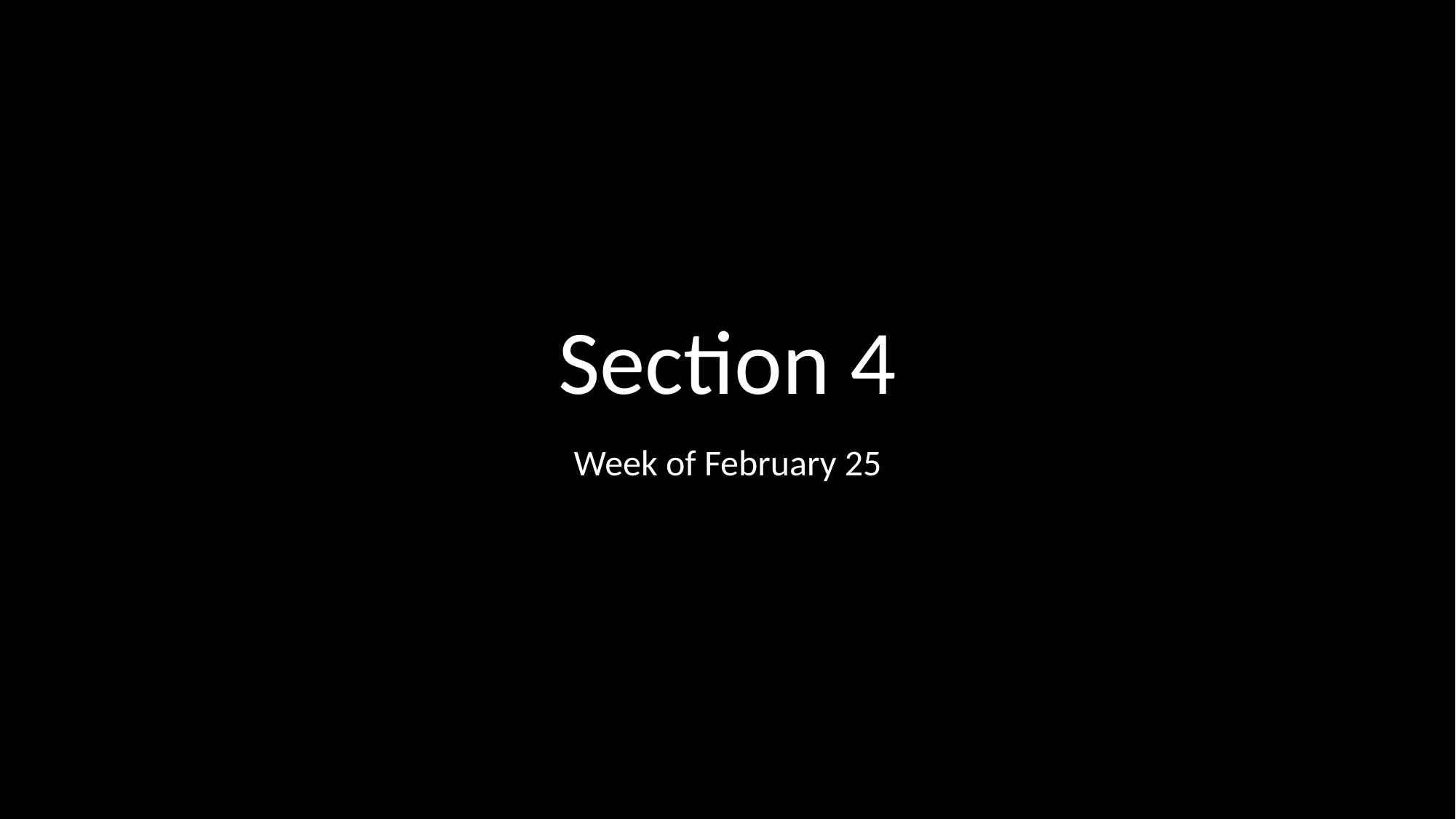

# Section 4
Week of February 25